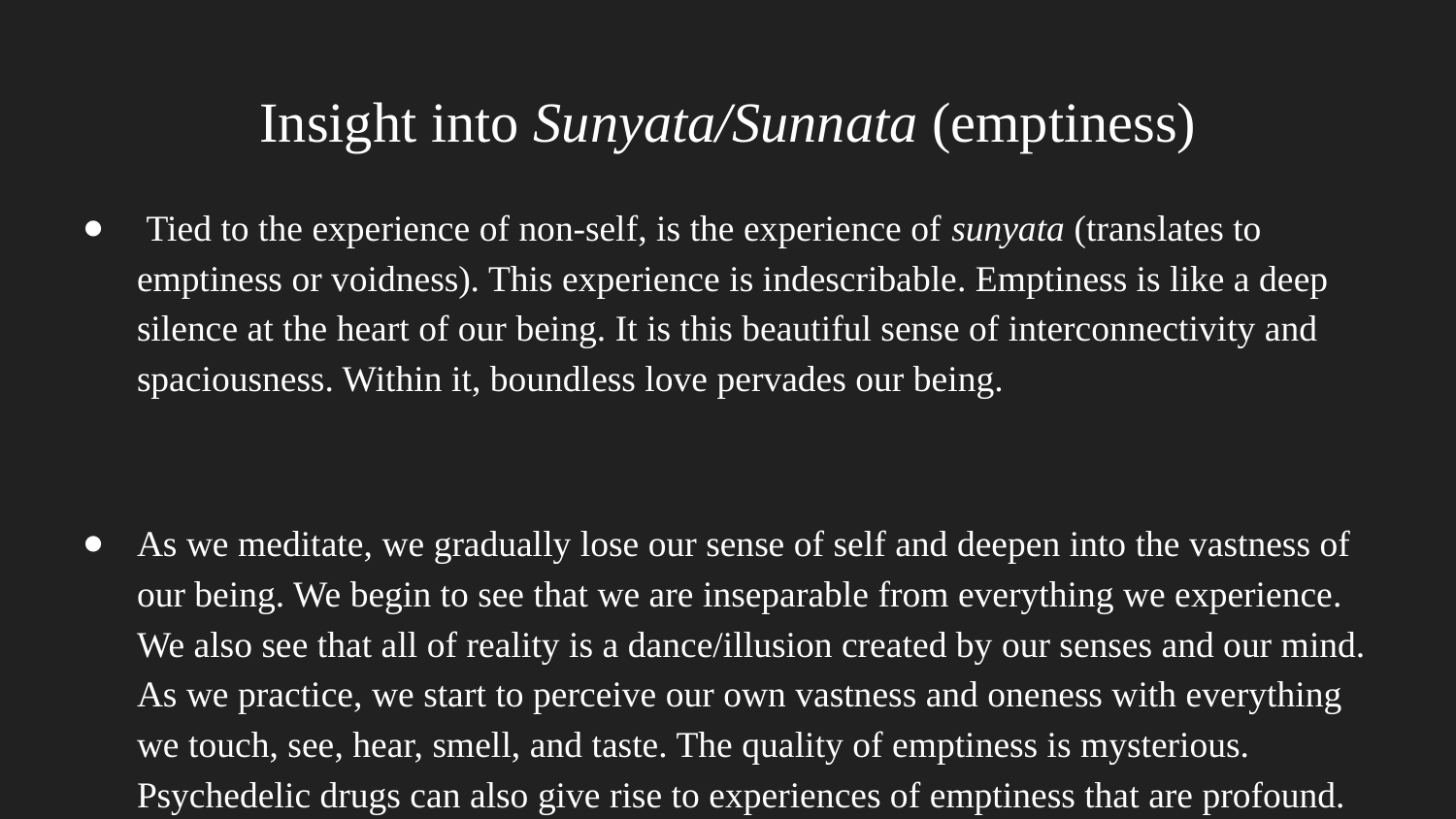

# Insight into Sunyata/Sunnata (emptiness)
 Tied to the experience of non-self, is the experience of sunyata (translates to emptiness or voidness). This experience is indescribable. Emptiness is like a deep silence at the heart of our being. It is this beautiful sense of interconnectivity and spaciousness. Within it, boundless love pervades our being.

As we meditate, we gradually lose our sense of self and deepen into the vastness of our being. We begin to see that we are inseparable from everything we experience. We also see that all of reality is a dance/illusion created by our senses and our mind. As we practice, we start to perceive our own vastness and oneness with everything we touch, see, hear, smell, and taste. The quality of emptiness is mysterious. Psychedelic drugs can also give rise to experiences of emptiness that are profound.